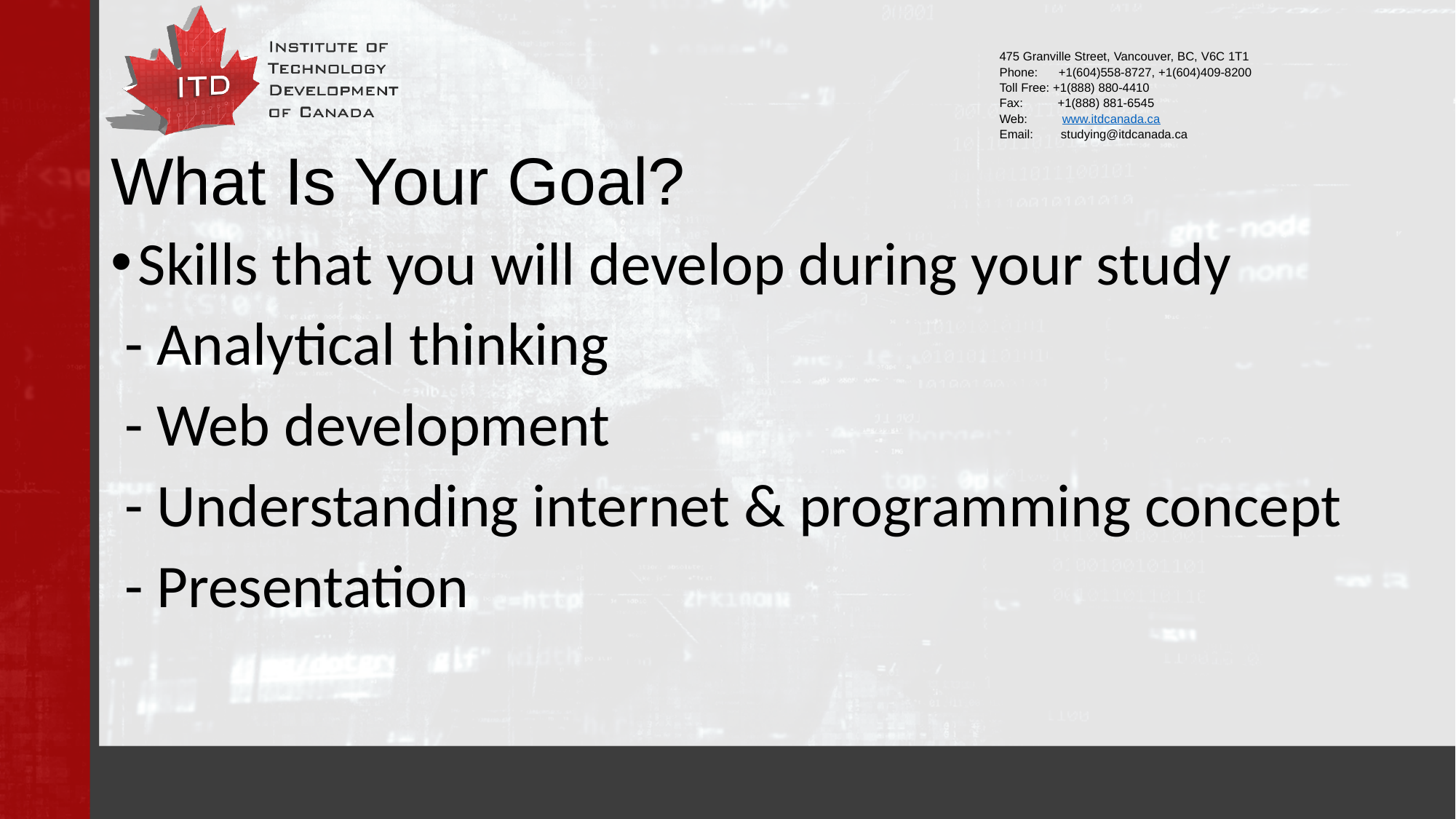

# What Is Your Goal?
Skills that you will develop during your study
 - Analytical thinking
 - Web development
 - Understanding internet & programming concept
 - Presentation